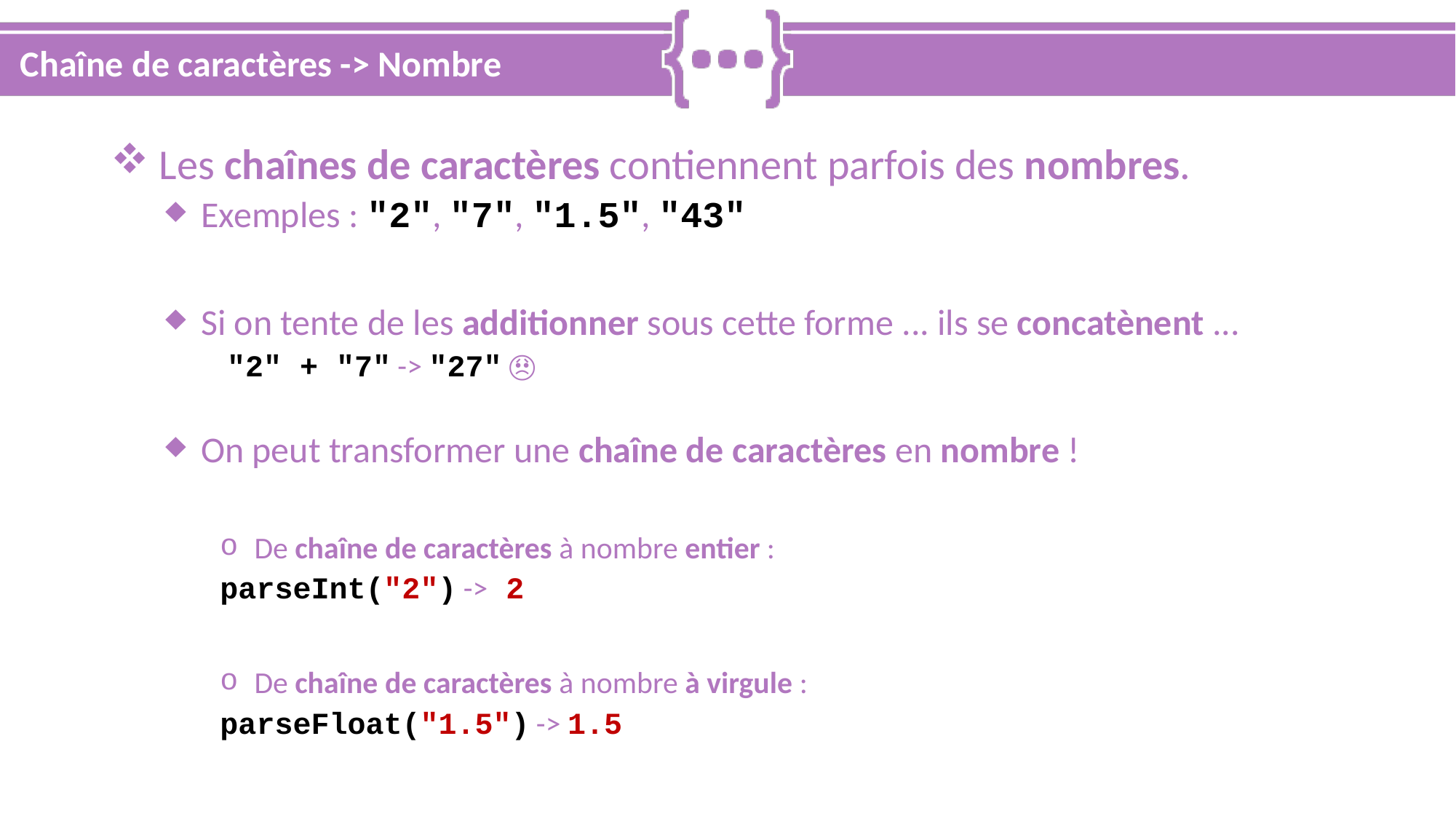

# Chaîne de caractères -> Nombre
 Les chaînes de caractères contiennent parfois des nombres.
 Exemples : "2", "7", "1.5", "43"

 Si on tente de les additionner sous cette forme ... ils se concatènent ...
 "2" + "7" -> "27" 😞

 On peut transformer une chaîne de caractères en nombre !

 De chaîne de caractères à nombre entier :
parseInt("2") -> 2

 De chaîne de caractères à nombre à virgule :
parseFloat("1.5") -> 1.5